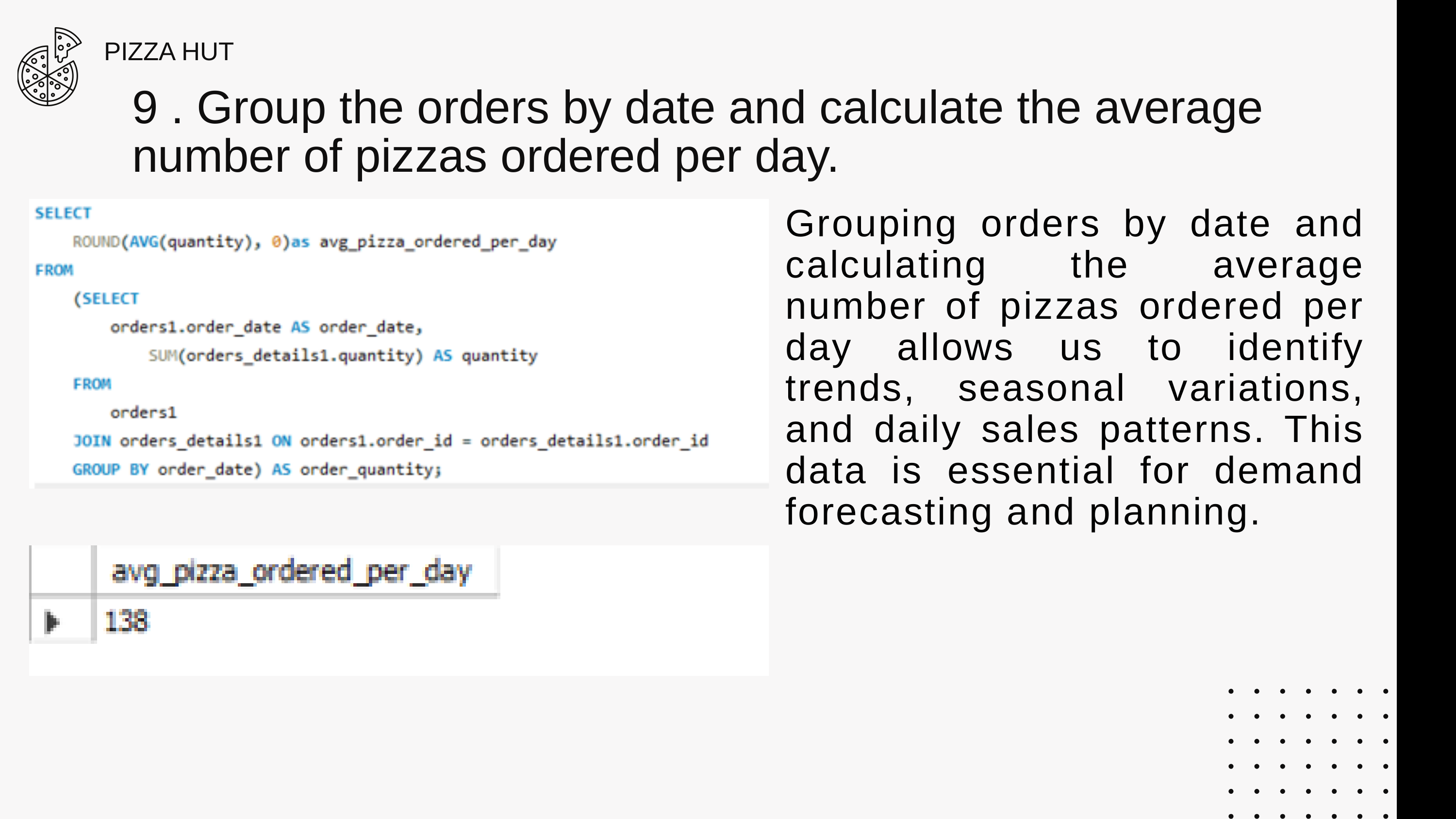

PIZZA HUT

9 . Group the orders by date and calculate the average number of pizzas ordered per day.

Grouping orders by date and calculating the average number of pizzas ordered per day allows us to identify trends, seasonal variations, and daily sales patterns. This data is essential for demand forecasting and planning.